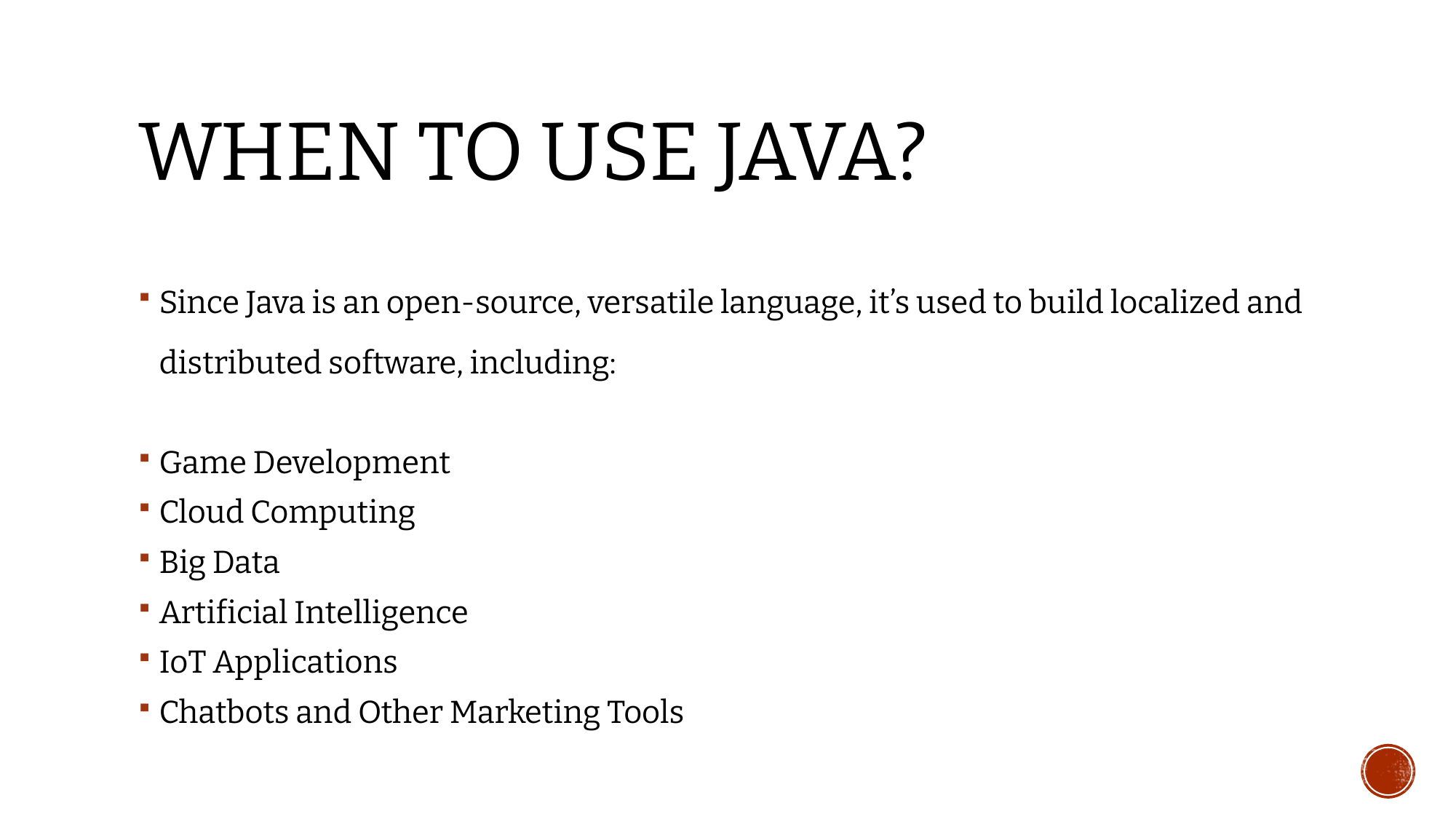

# When to Use Java?
Since Java is an open-source, versatile language, it’s used to build localized and distributed software, including:

Game Development
Cloud Computing
Big Data
Artificial Intelligence
IoT Applications
Chatbots and Other Marketing Tools